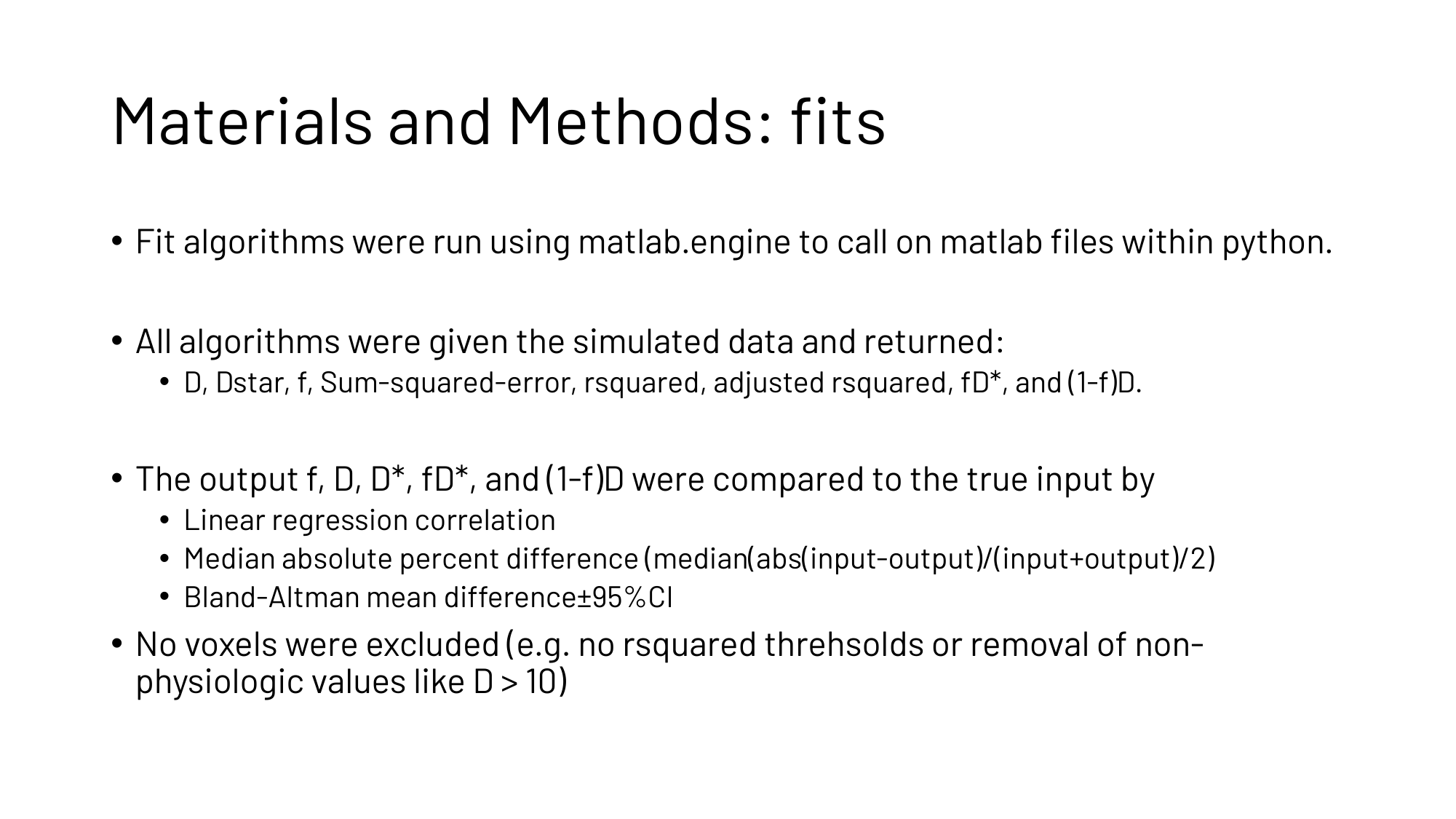

# Materials and Methods: fits
Fit algorithms were run using matlab.engine to call on matlab files within python.

All algorithms were given the simulated data and returned:
D, Dstar, f, Sum-squared-error, rsquared, adjusted rsquared, fD*, and (1-f)D.

The output f, D, D*, fD*, and (1-f)D were compared to the true input by
Linear regression correlation
Median absolute percent difference (median(abs(input-output)/(input+output)/2)
Bland-Altman mean difference±95%CI
No voxels were excluded (e.g. no rsquared threhsolds or removal of non-physiologic values like D > 10)